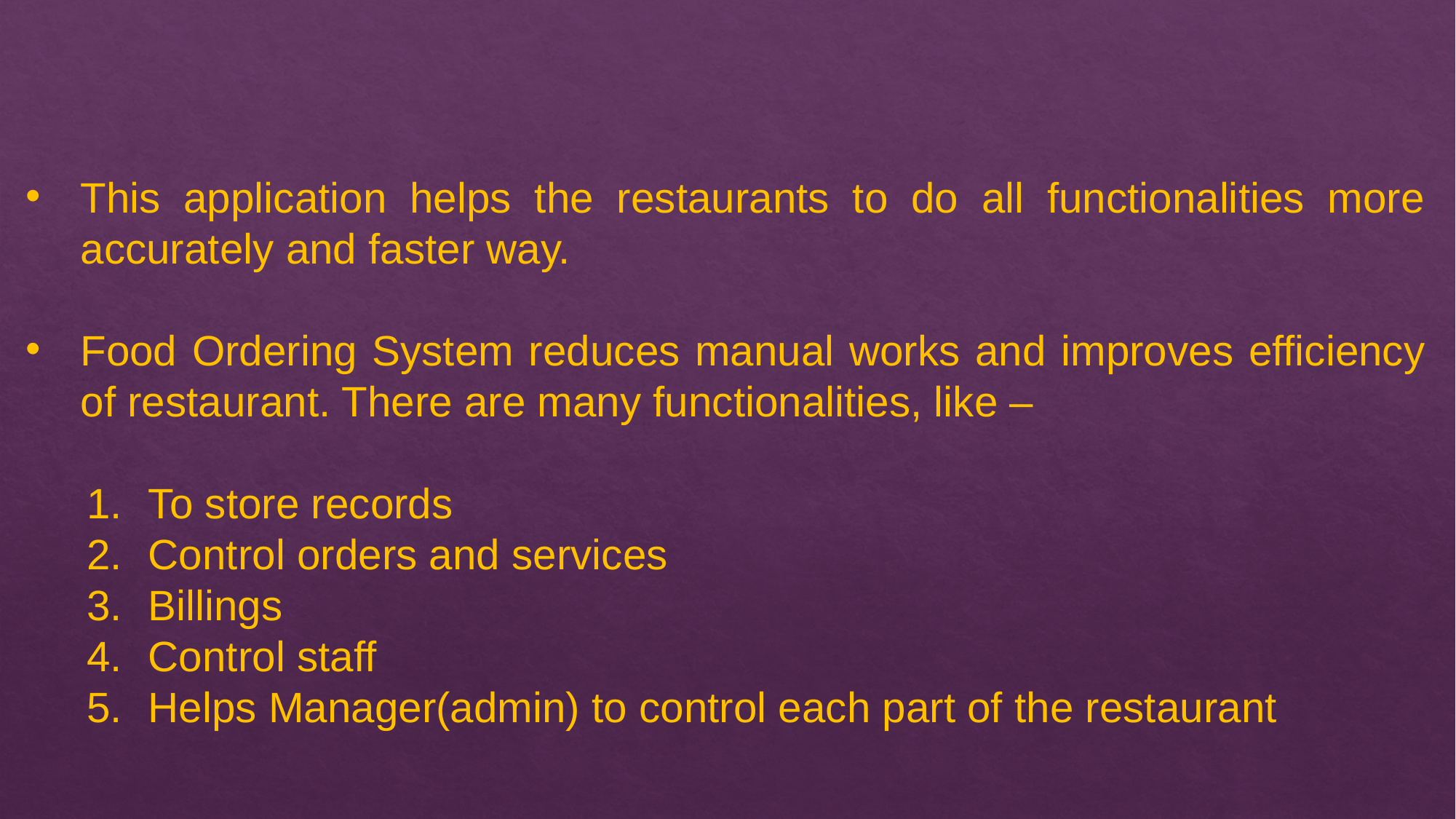

This application helps the restaurants to do all functionalities more accurately and faster way.

Food Ordering System reduces manual works and improves efficiency of restaurant. There are many functionalities, like –

To store records
Control orders and services
Billings
Control staff
Helps Manager(admin) to control each part of the restaurant